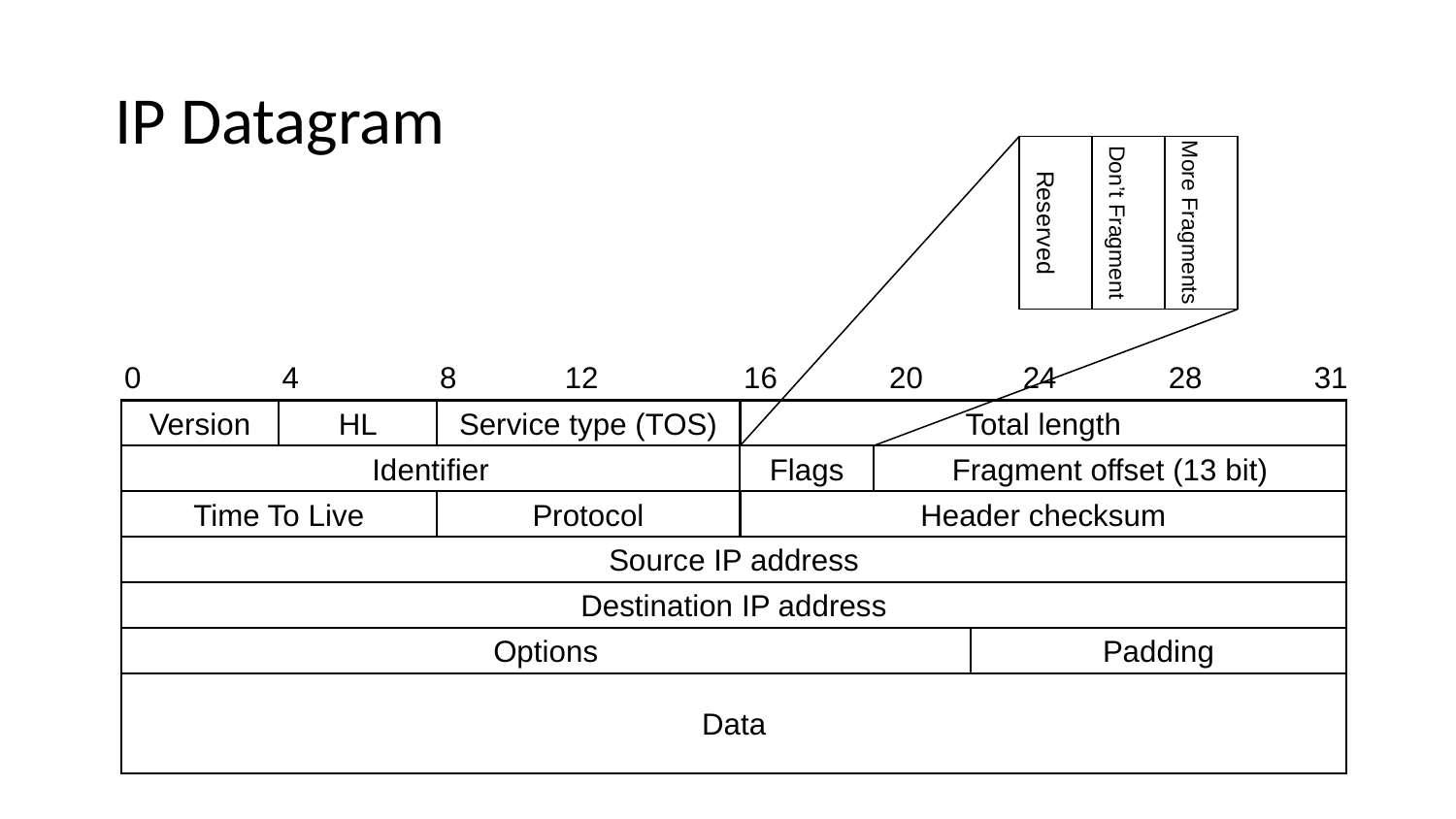

# IP Datagram

Reserved
Don’t Fragment
More Fragments

0
4
8
12
16
20
24
28
31
Version
HL
Service type (TOS)
Total length

Identifier
Flags
Fragment offset (13 bit)
Time To Live
Protocol
Header checksum
Source IP address
Destination IP address
Options
Padding
Data